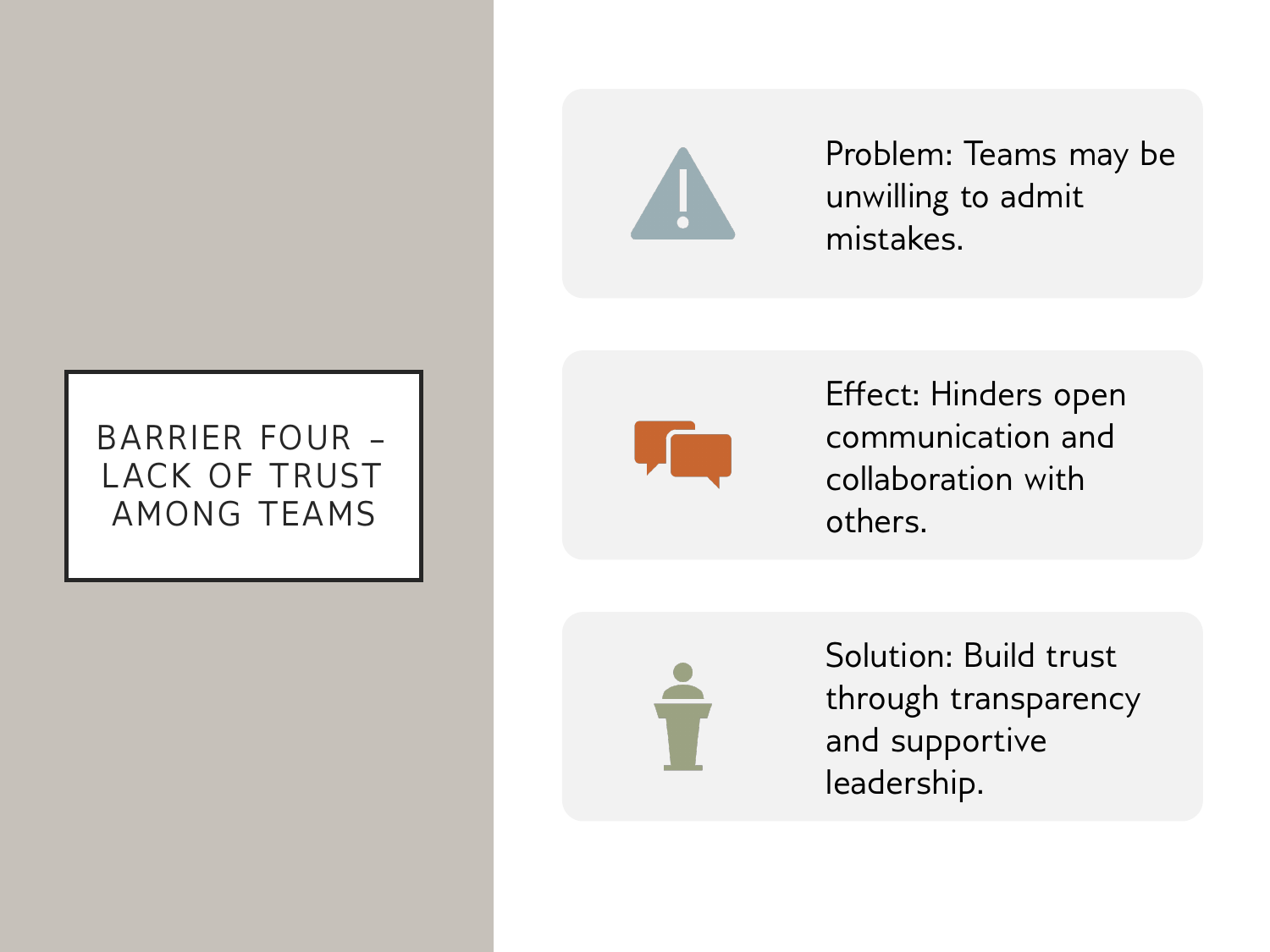

Problem: Teams may be unwilling to admit mistakes.
Effect: Hinders open communication and collaboration with others.
Solution: Build trust through transparency and supportive leadership.
# Barrier Four – Lack of Trust Among Teams